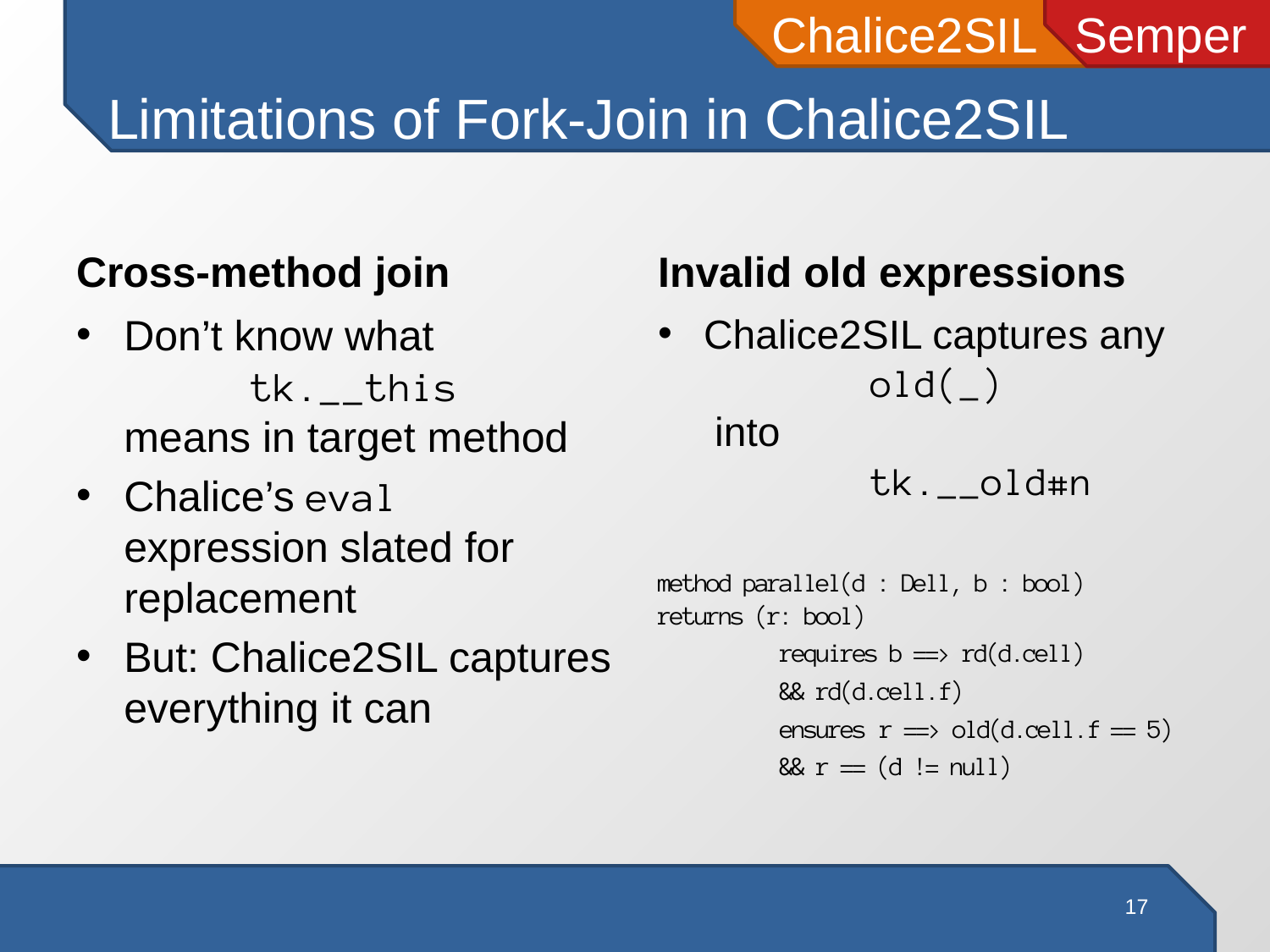

# Limitations of Fork-Join in Chalice2SIL
Cross-method join
Invalid old expressions
Don’t know what
	tk.__this
means in target method
Chalice’s eval expression slated for replacement
But: Chalice2SIL captures everything it can
Chalice2SIL captures any
	old(_)
 into
	tk.__old#n

method parallel(d : Dell, b : bool) 	returns (r: bool)
	requires b ==> rd(d.cell)
		&& rd(d.cell.f)
	ensures r ==> old(d.cell.f == 5)
		&& r == (d != null)
17